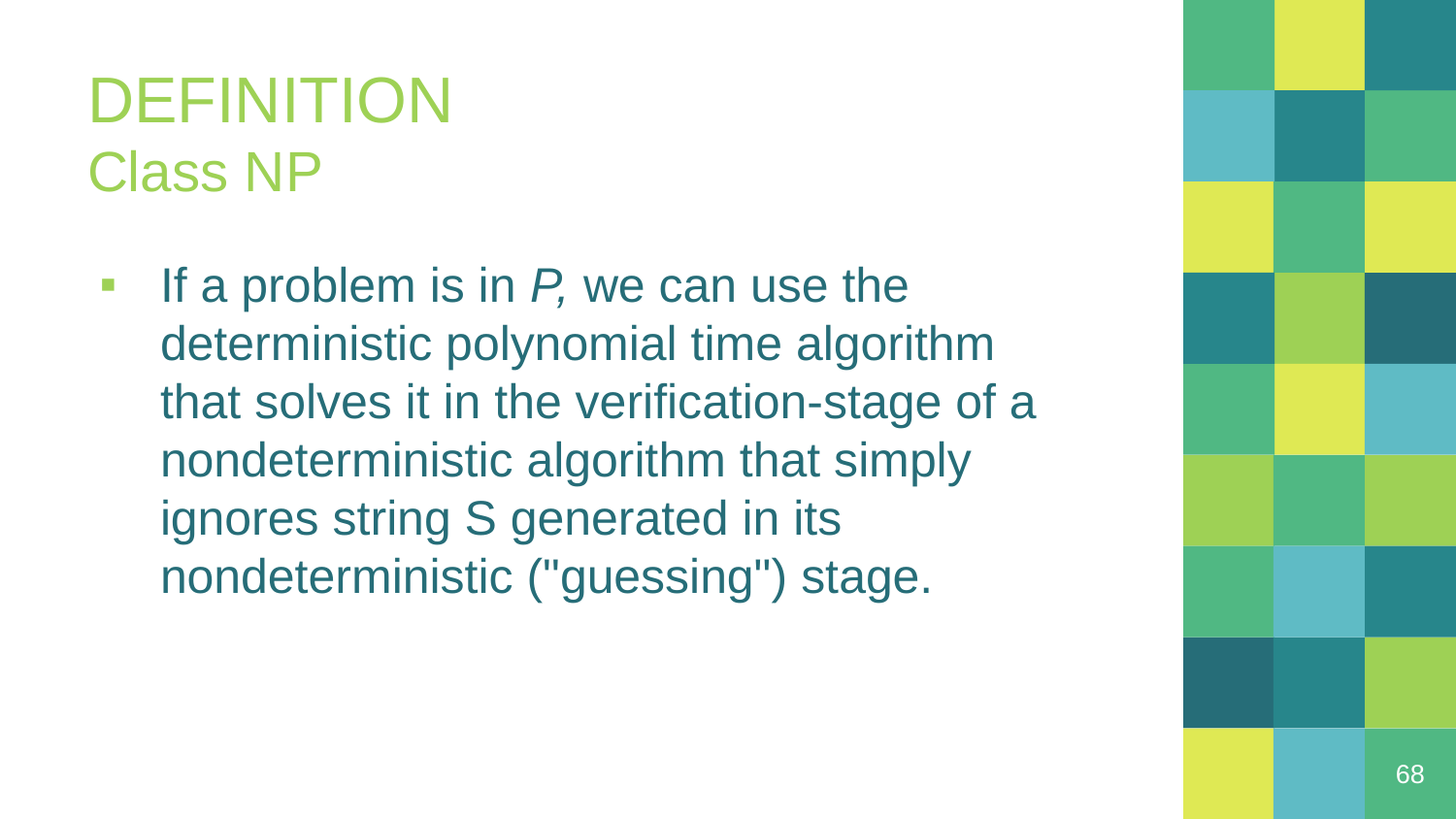

# DEFINITION Class NP
If a problem is in P, we can use the deterministic polynomial time algorithm that solves it in the verification-stage of a nondeterministic algorithm that simply ignores string S generated in its nondeterministic ("guessing") stage.
68